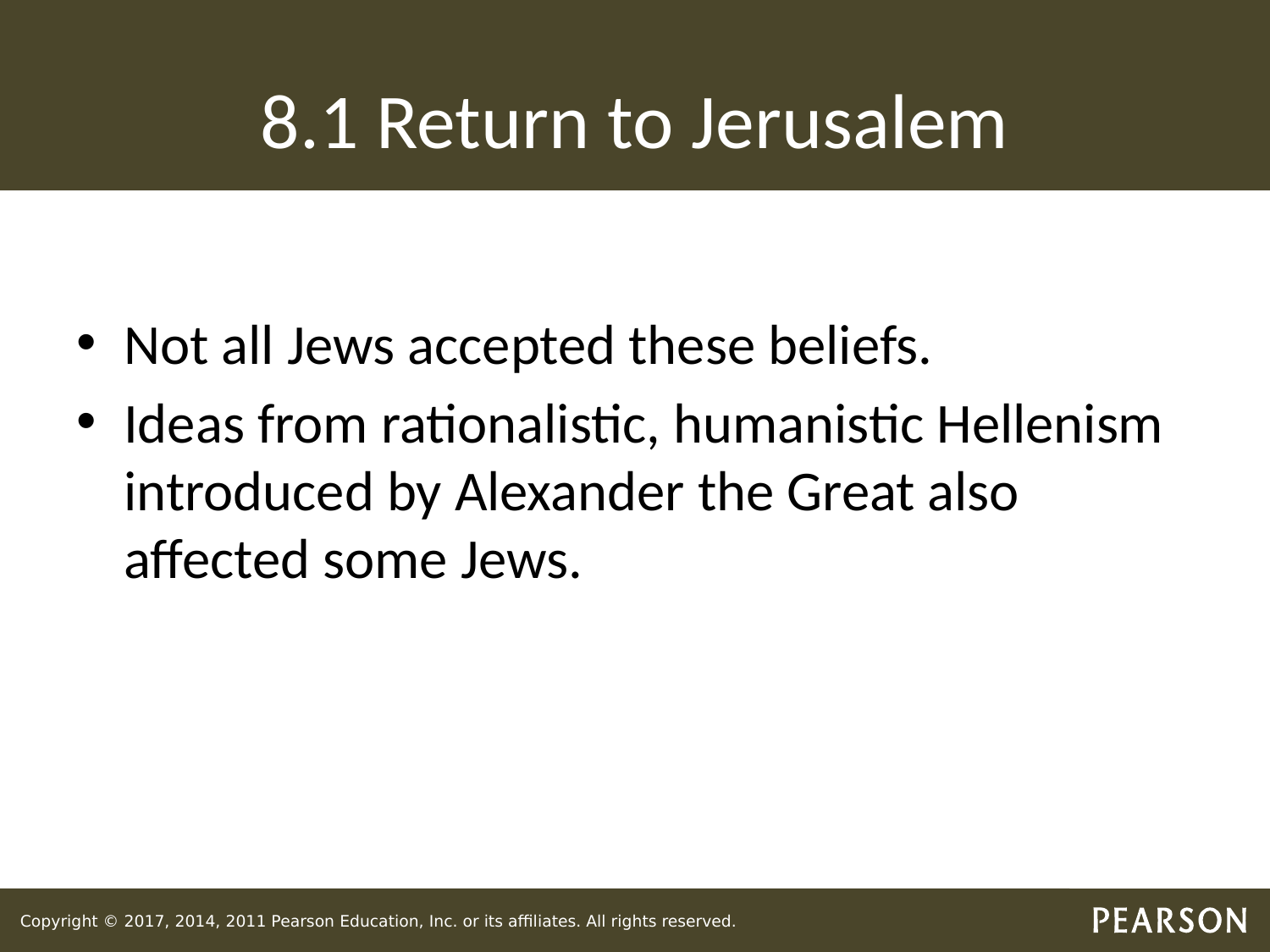

# 8.1 Return to Jerusalem

Not all Jews accepted these beliefs.
Ideas from rationalistic, humanistic Hellenism introduced by Alexander the Great also affected some Jews.